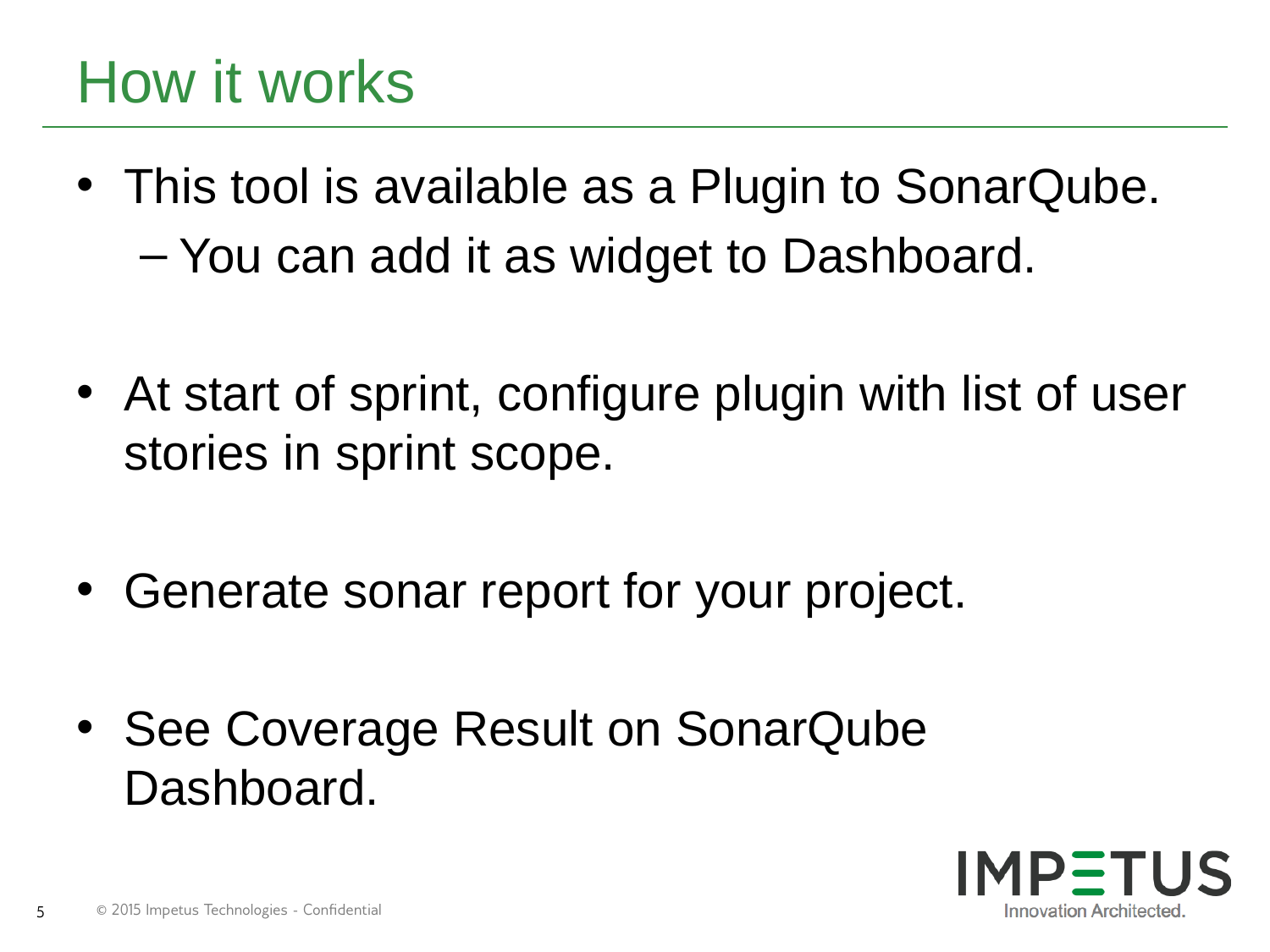

# How it works
This tool is available as a Plugin to SonarQube.
You can add it as widget to Dashboard.

At start of sprint, configure plugin with list of user stories in sprint scope.

Generate sonar report for your project.

See Coverage Result on SonarQube Dashboard.